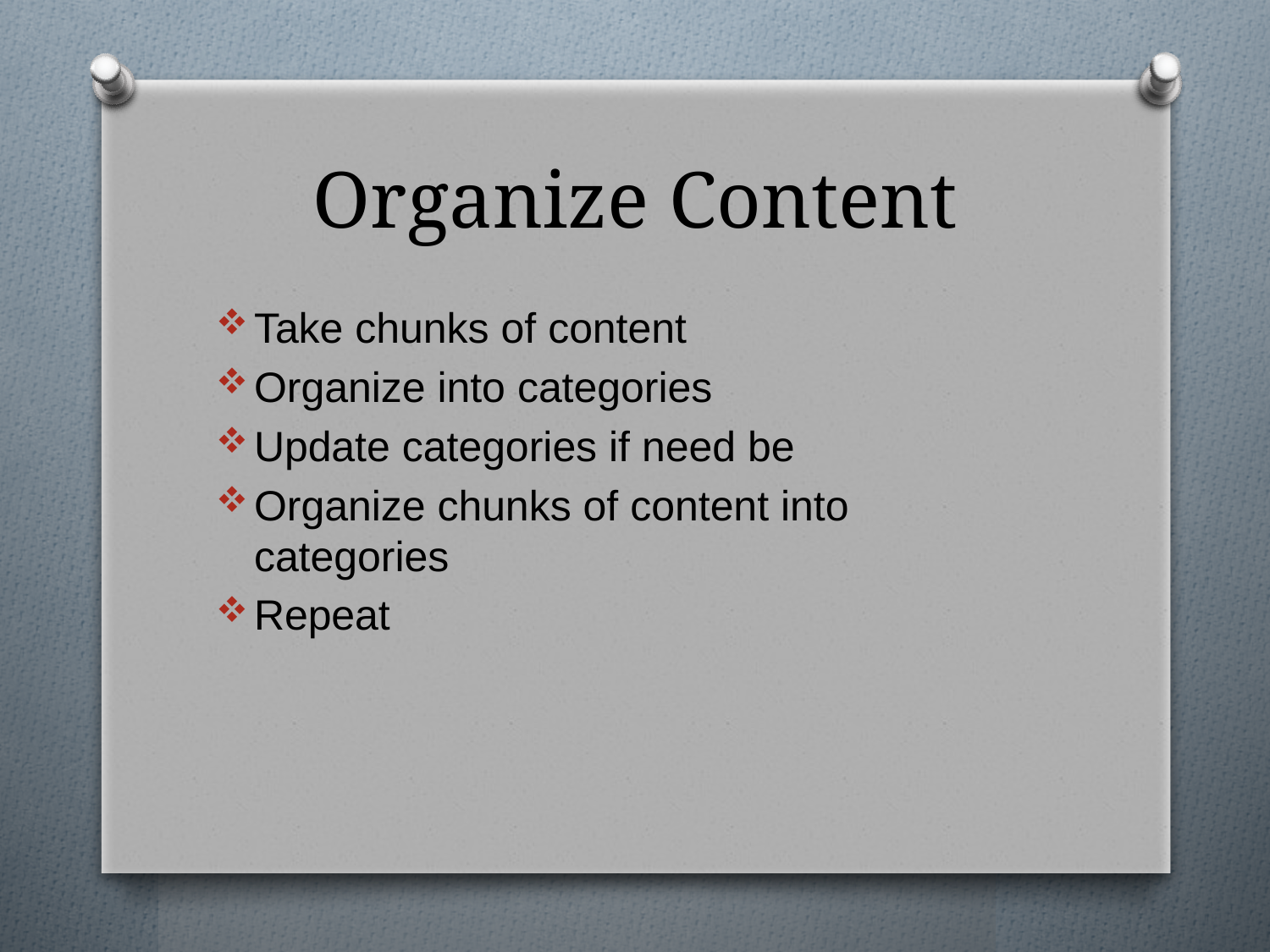

# Organize Content
Take chunks of content
Organize into categories
Update categories if need be
Organize chunks of content into categories
Repeat